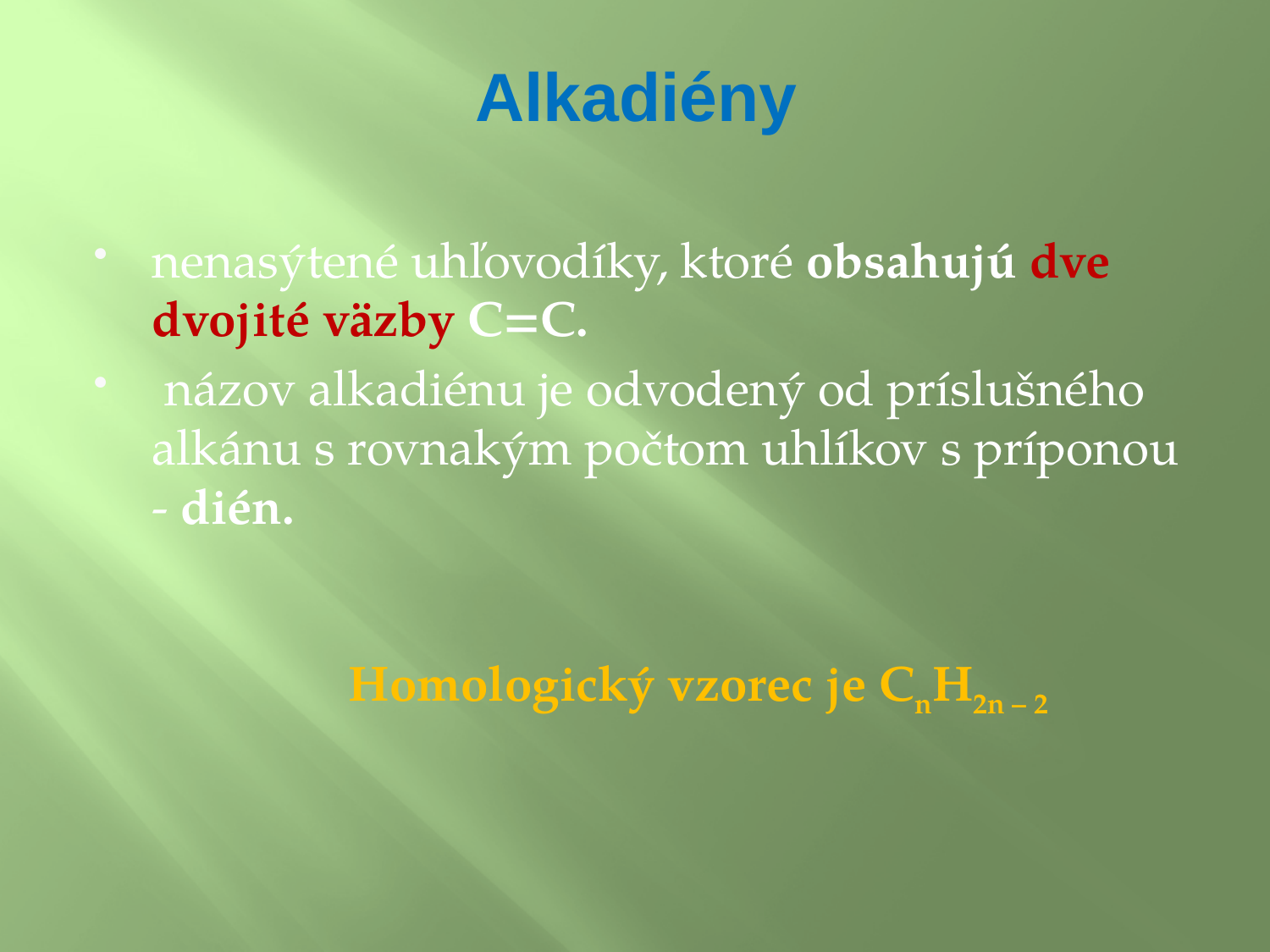

# Alkadiény
nenasýtené uhľovodíky, ktoré obsahujú dve dvojité väzby C=C.
 názov alkadiénu je odvodený od príslušného alkánu s rovnakým počtom uhlíkov s príponou - dién.

Homologický vzorec je CnH2n – 2